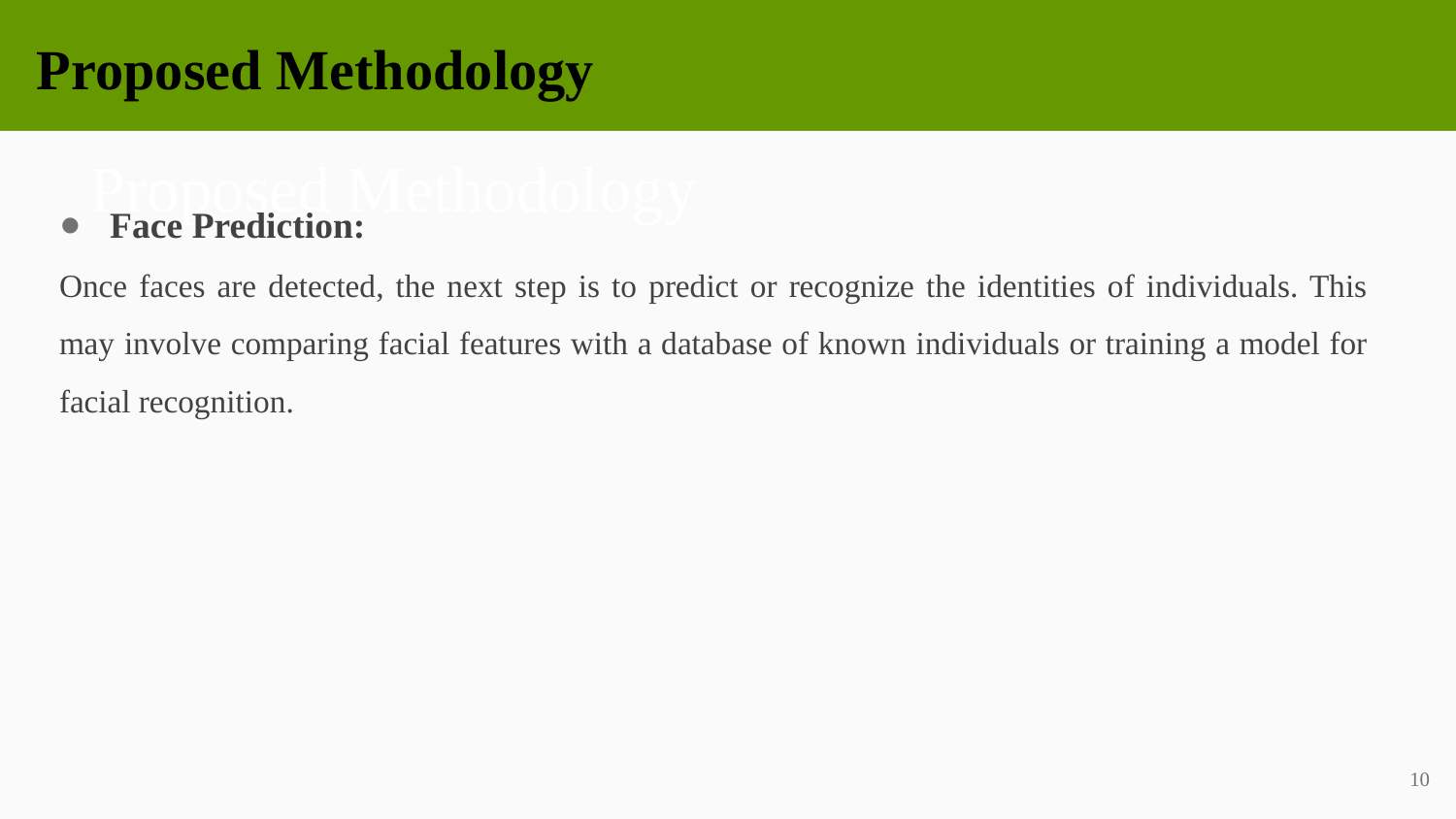

Proposed Methodology
# Proposed Methodology
Face Prediction:
Once faces are detected, the next step is to predict or recognize the identities of individuals. This may involve comparing facial features with a database of known individuals or training a model for facial recognition.

10